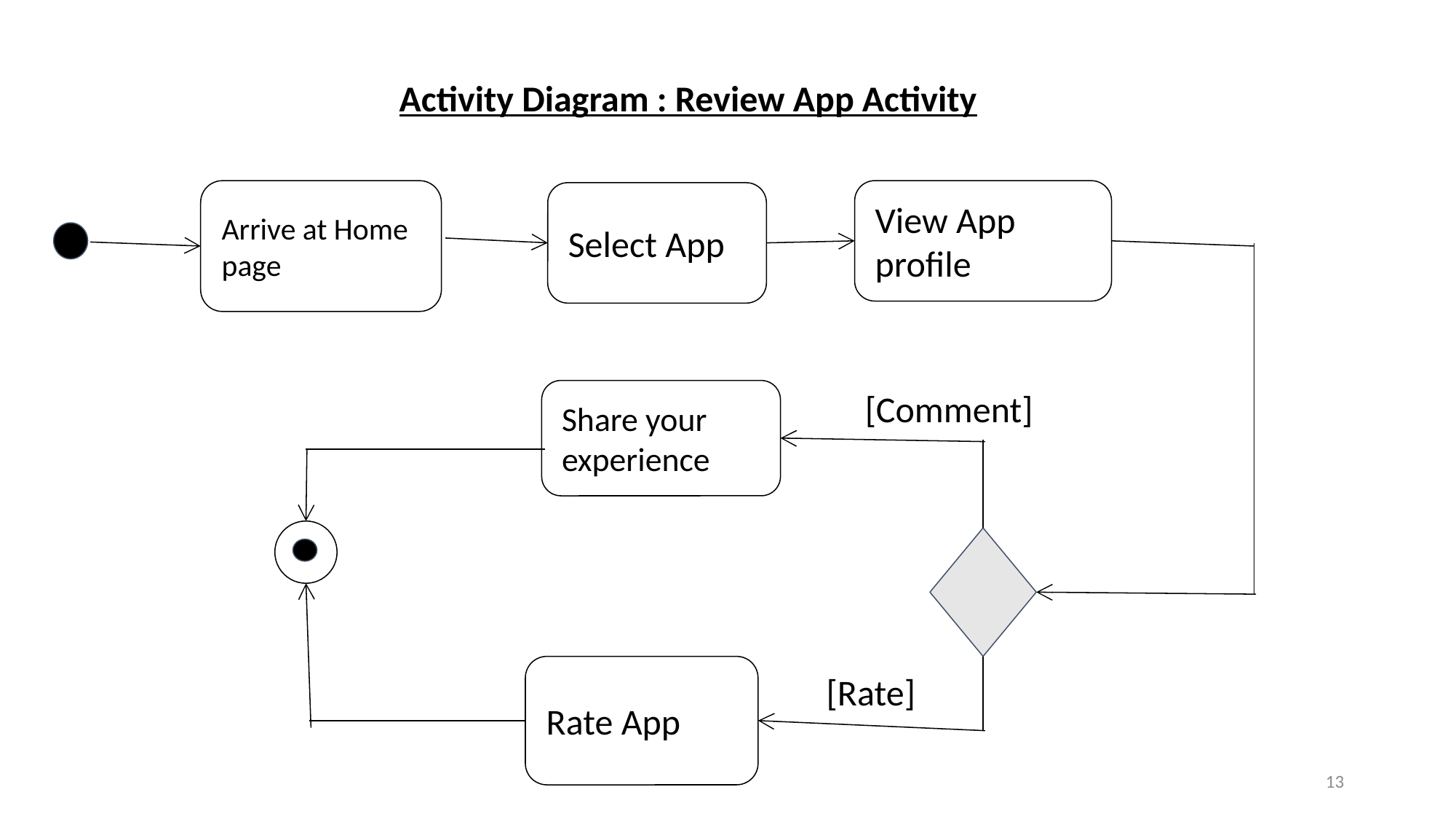

Activity Diagram : Review App Activity
Arrive at Home page
View App profile
Select App

[Comment]
Share your experience

[Rate]
Rate App
13